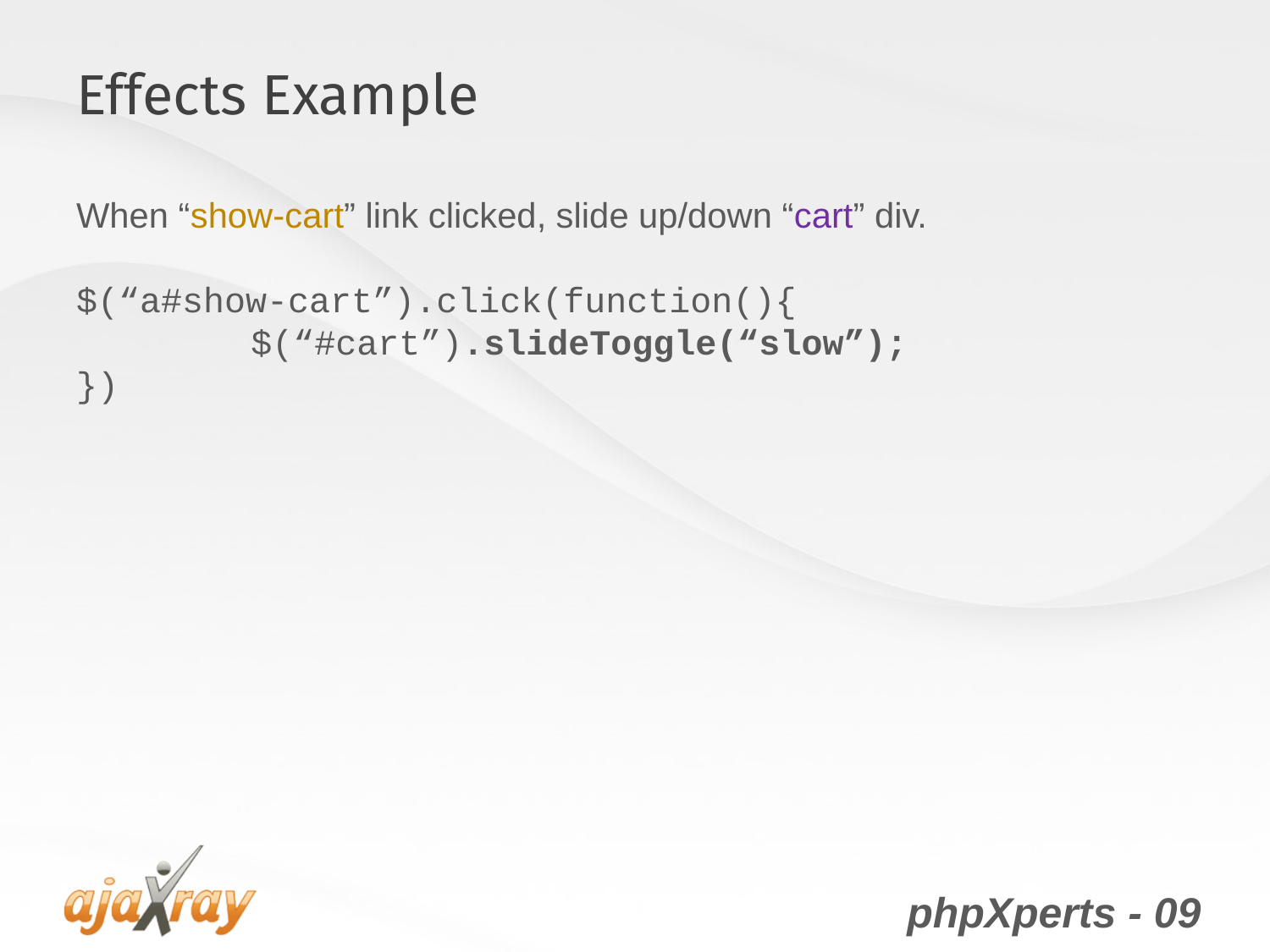

# Effects Example
When “show-cart” link clicked, slide up/down “cart” div.

$(“a#show-cart”).click(function(){
		$(“#cart”).slideToggle(“slow”);
})